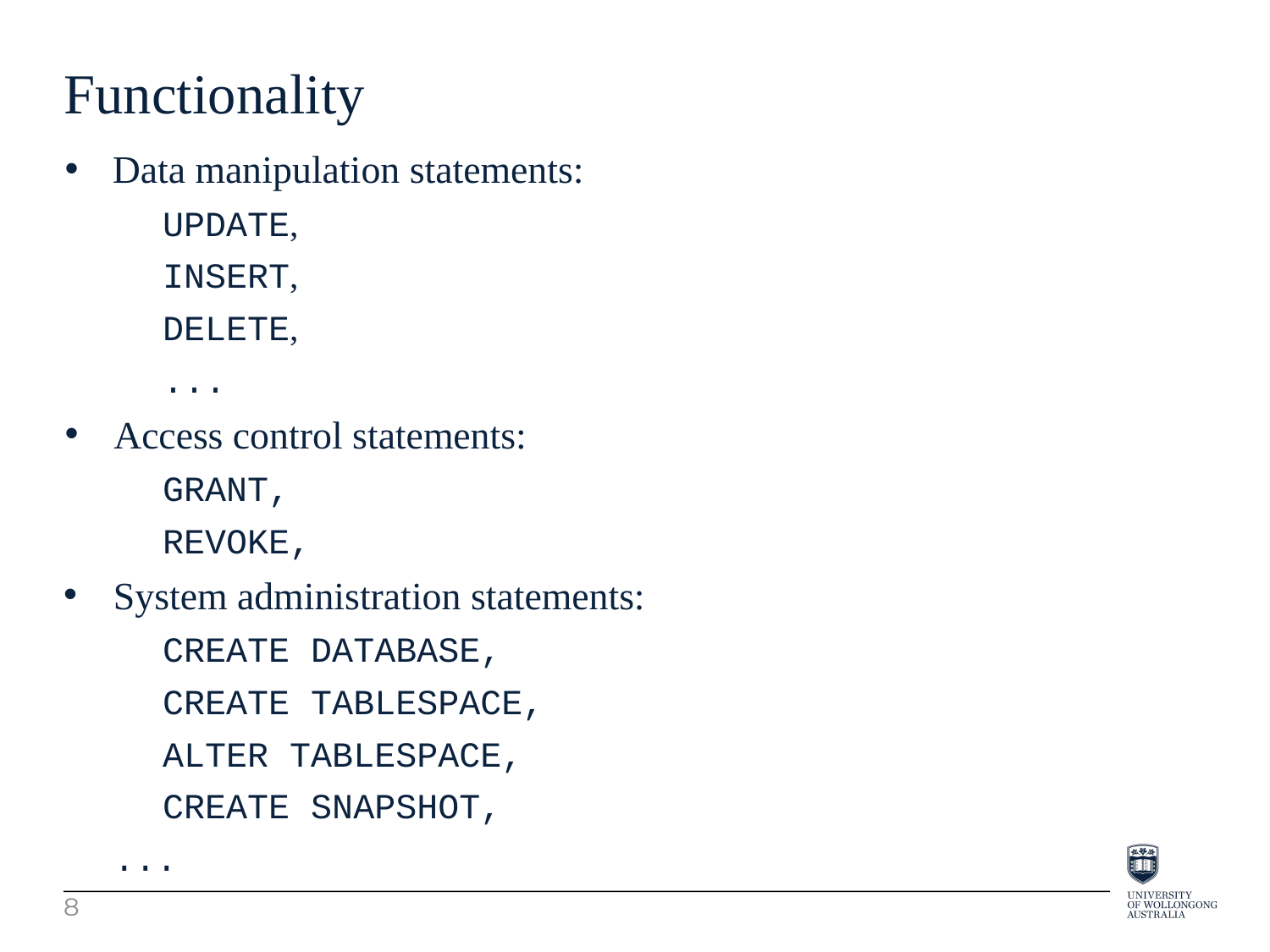

Functionality
Data manipulation statements:
	UPDATE,
	INSERT,
	DELETE,
	...
Access control statements:
	GRANT,
	REVOKE,
System administration statements:
	CREATE DATABASE,
	CREATE TABLESPACE,
	ALTER TABLESPACE,
	CREATE SNAPSHOT,
...
8